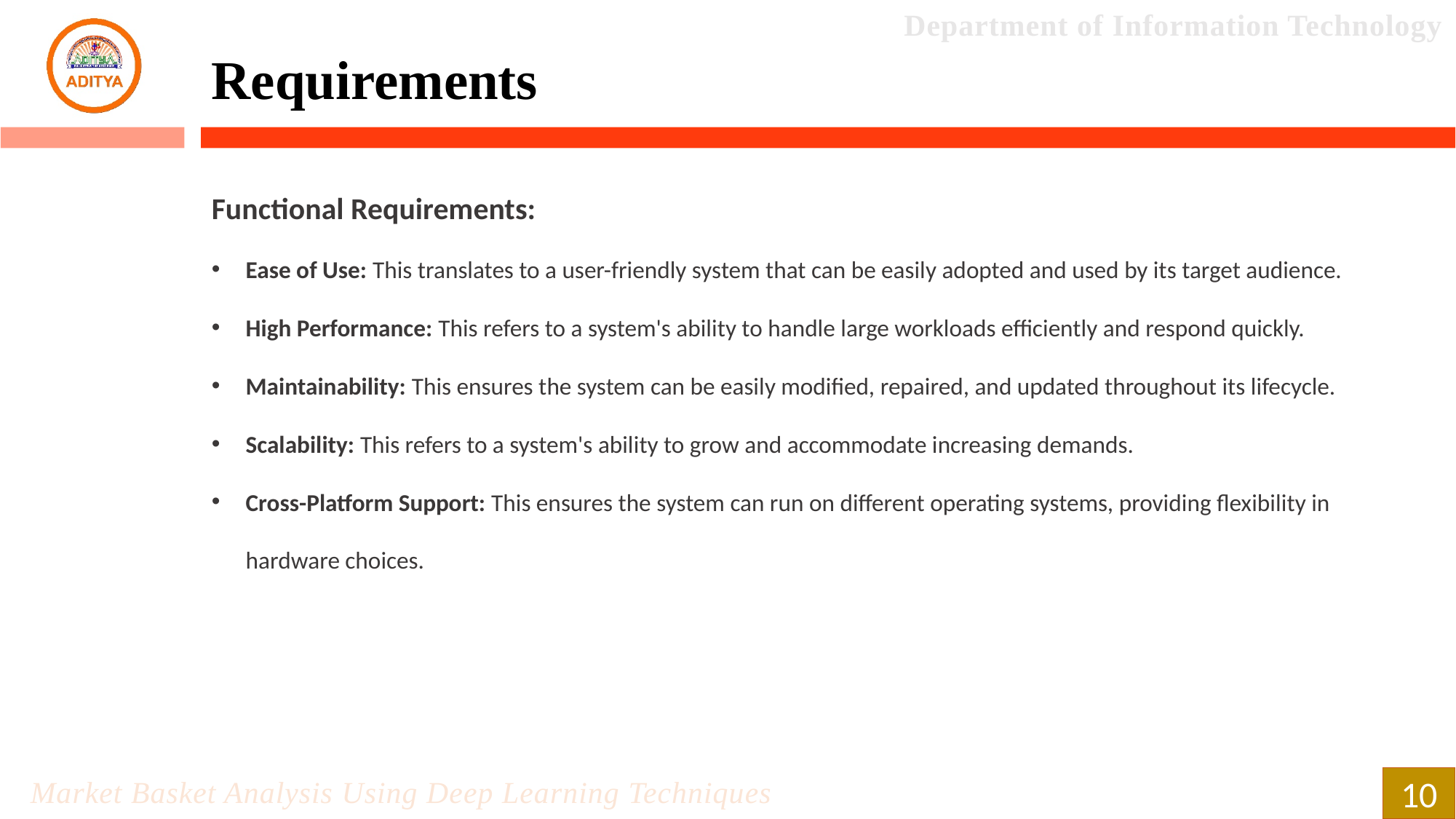

Requirements
Functional Requirements:

Ease of Use: This translates to a user-friendly system that can be easily adopted and used by its target audience.
High Performance: This refers to a system's ability to handle large workloads efficiently and respond quickly.
Maintainability: This ensures the system can be easily modified, repaired, and updated throughout its lifecycle.
Scalability: This refers to a system's ability to grow and accommodate increasing demands.
Cross-Platform Support: This ensures the system can run on different operating systems, providing flexibility in hardware choices.
10